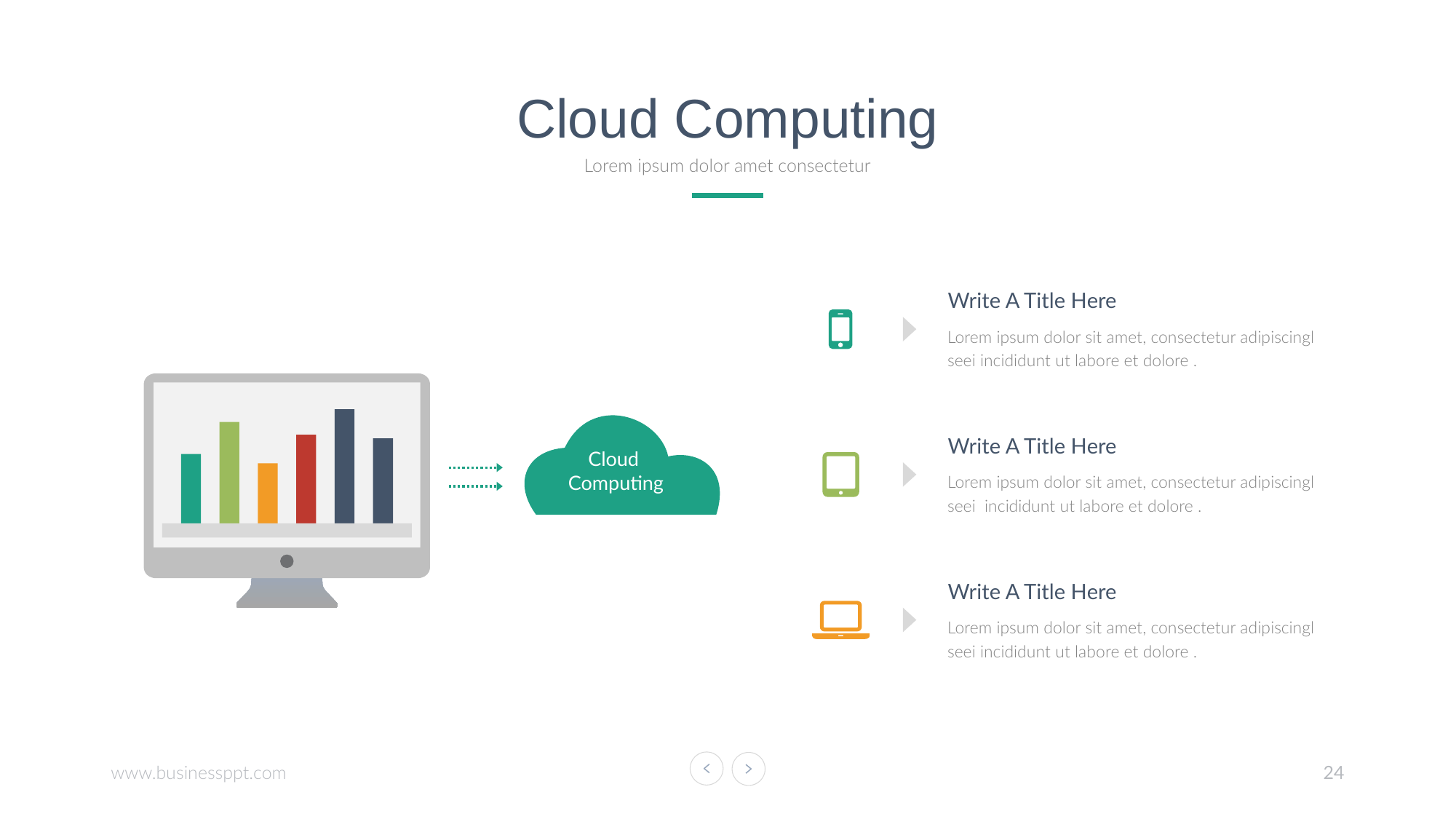

Cloud Computing
Lorem ipsum dolor amet consectetur
Write A Title Here
Lorem ipsum dolor sit amet, consectetur adipiscingl seei incididunt ut labore et dolore .

Write A Title Here
Lorem ipsum dolor sit amet, consectetur adipiscingl seei  incididunt ut labore et dolore .

Write A Title Here
Lorem ipsum dolor sit amet, consectetur adipiscingl seei incididunt ut labore et dolore .

Cloud
Computing
www.businessppt.com
24